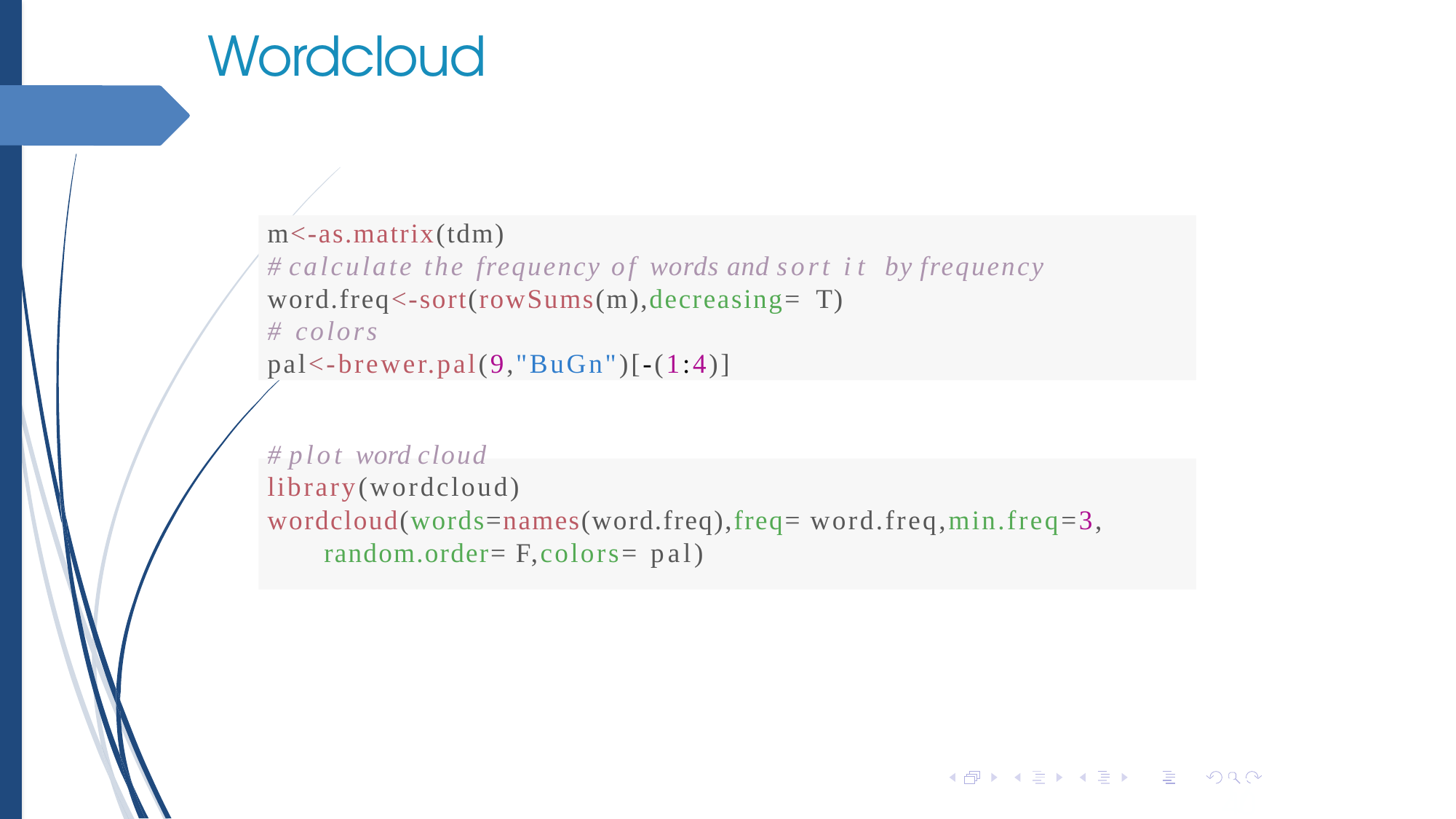

Wordcloud
m<-as.matrix(tdm)
# calculate the frequency of words and sort it by frequency
word.freq<-sort(rowSums(m),decreasing= T)
# colors
pal<-brewer.pal(9,"BuGn")[-(1:4)]
# plot word cloud
library(wordcloud)
wordcloud(words=names(word.freq),freq= word.freq,min.freq=3,  random.order= F,colors= pal)
17 / 40